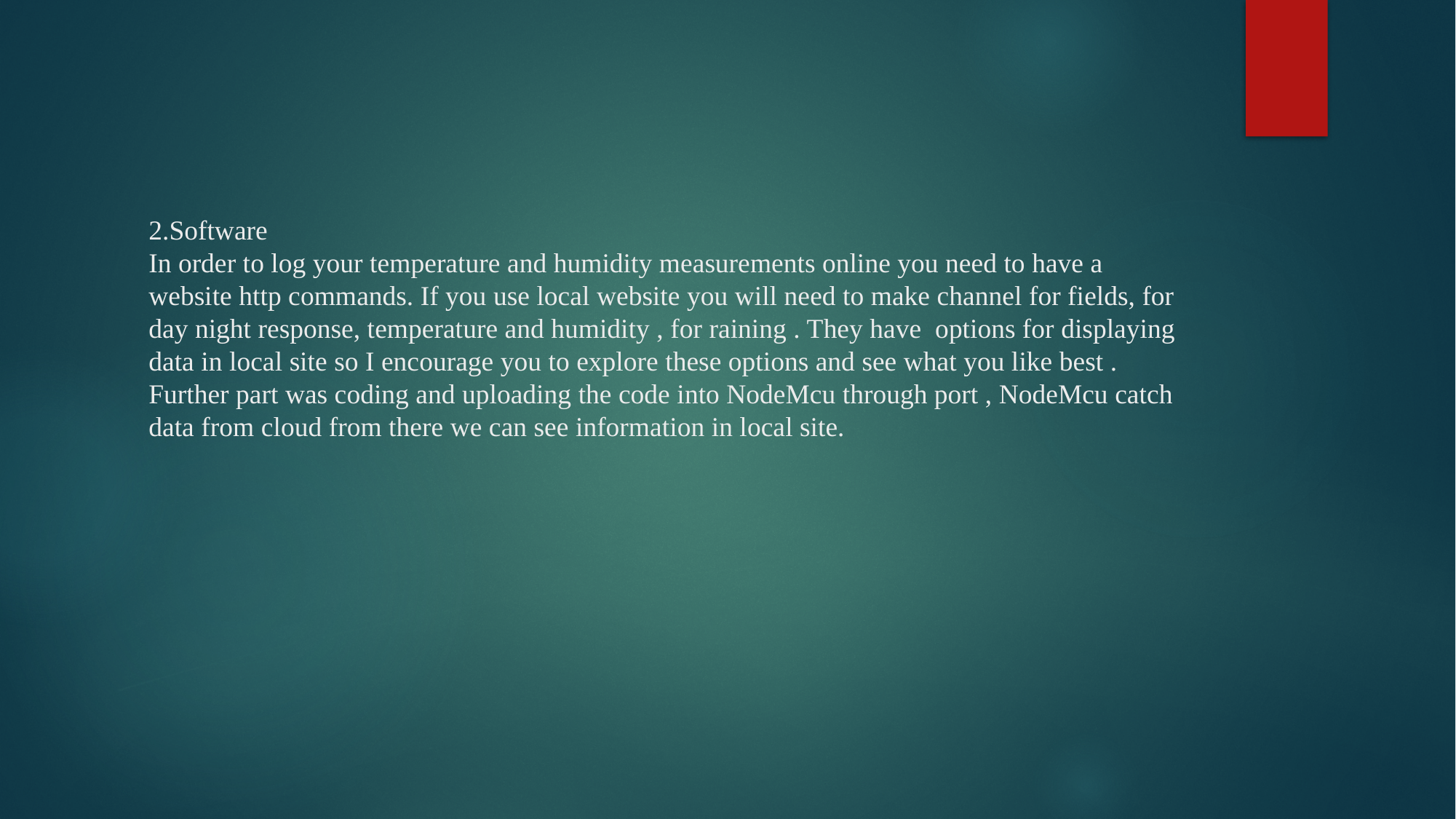

# 2.Software In order to log your temperature and humidity measurements online you need to have a website http commands. If you use local website you will need to make channel for fields, for day night response, temperature and humidity , for raining . They have  options for displaying data in local site so I encourage you to explore these options and see what you like best . Further part was coding and uploading the code into NodeMcu through port , NodeMcu catch data from cloud from there we can see information in local site.